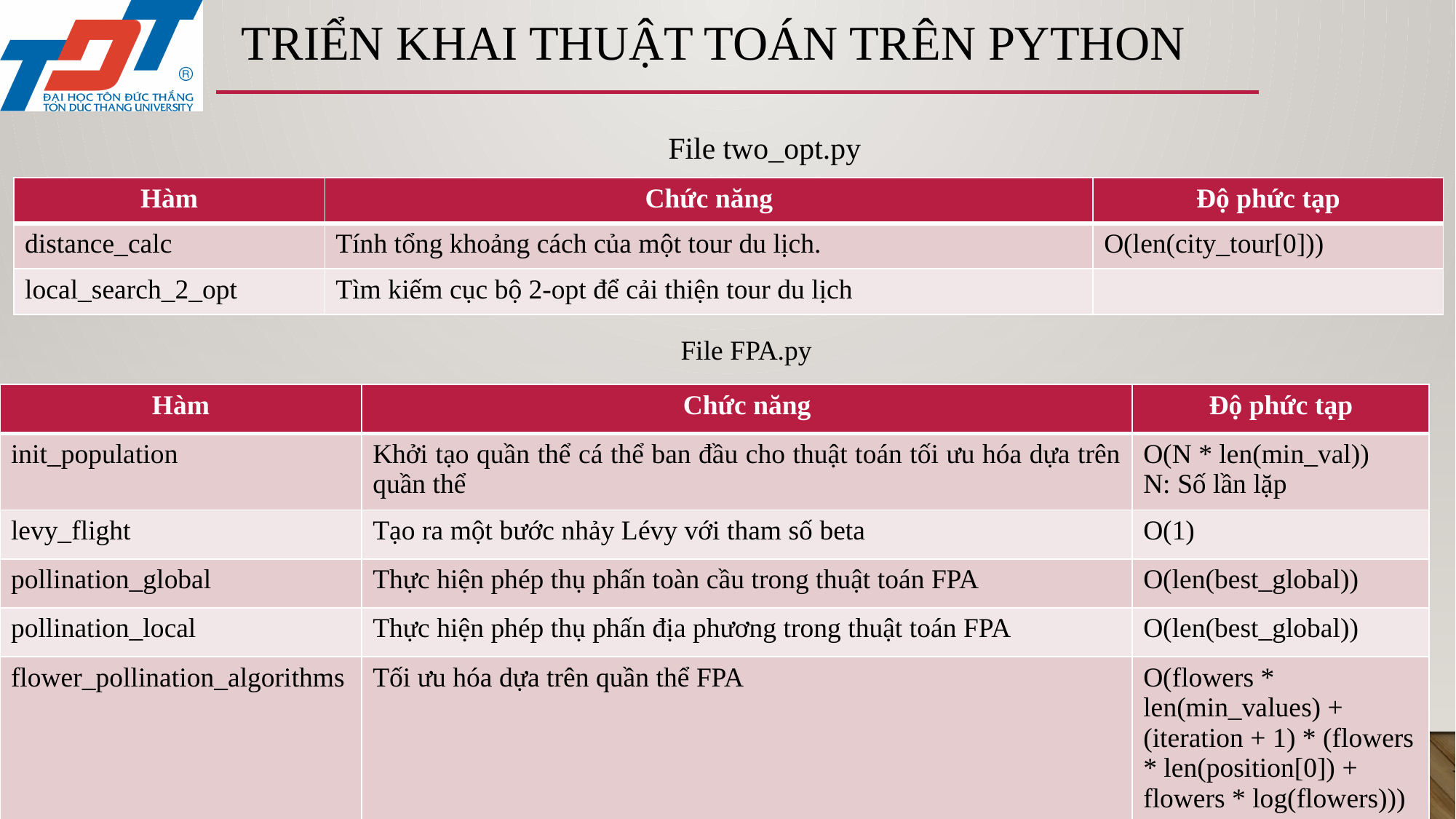

# triển khai thuật toán trên python
	File two_opt.py
| Hàm | Chức năng | Độ phức tạp |
| --- | --- | --- |
| distance\_calc | Tính tổng khoảng cách của một tour du lịch. | O(len(city\_tour[0])) |
| local\_search\_2\_opt | Tìm kiếm cục bộ 2-opt để cải thiện tour du lịch |  |
File FPA.py
| Hàm | Chức năng | Độ phức tạp |
| --- | --- | --- |
| init\_population | Khởi tạo quần thể cá thể ban đầu cho thuật toán tối ưu hóa dựa trên quần thể | O(N \* len(min\_val)) N: Số lần lặp |
| levy\_flight | Tạo ra một bước nhảy Lévy với tham số beta | O(1) |
| pollination\_global | Thực hiện phép thụ phấn toàn cầu trong thuật toán FPA | O(len(best\_global)) |
| pollination\_local | Thực hiện phép thụ phấn địa phương trong thuật toán FPA | O(len(best\_global)) |
| flower\_pollination\_algorithms | Tối ưu hóa dựa trên quần thể FPA | O(flowers \* len(min\_values) + (iteration + 1) \* (flowers \* len(position[0]) + flowers \* log(flowers))) |